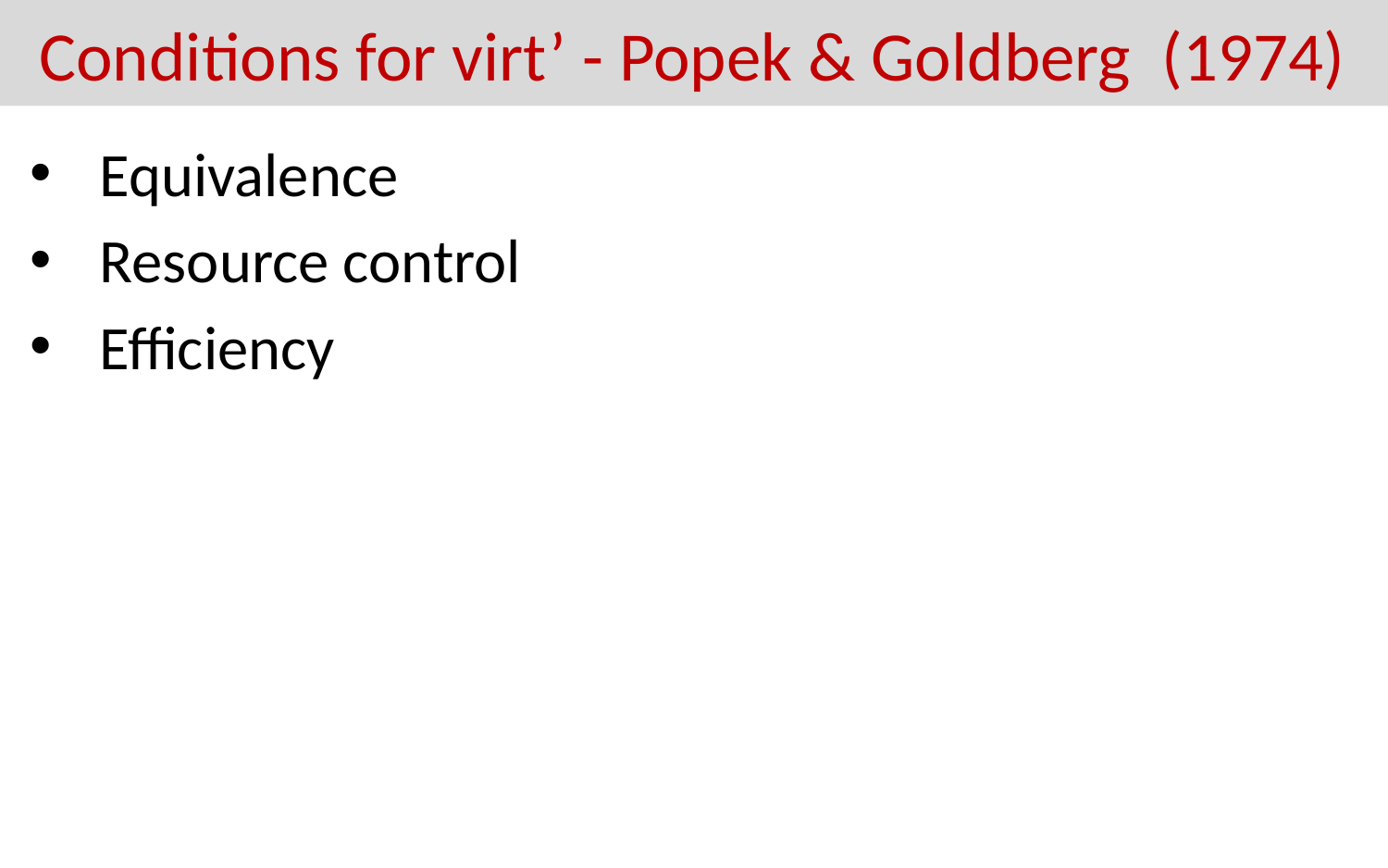

# Conditions for virt’ - Popek & Goldberg  (1974)
Equivalence
Resource control
Efficiency